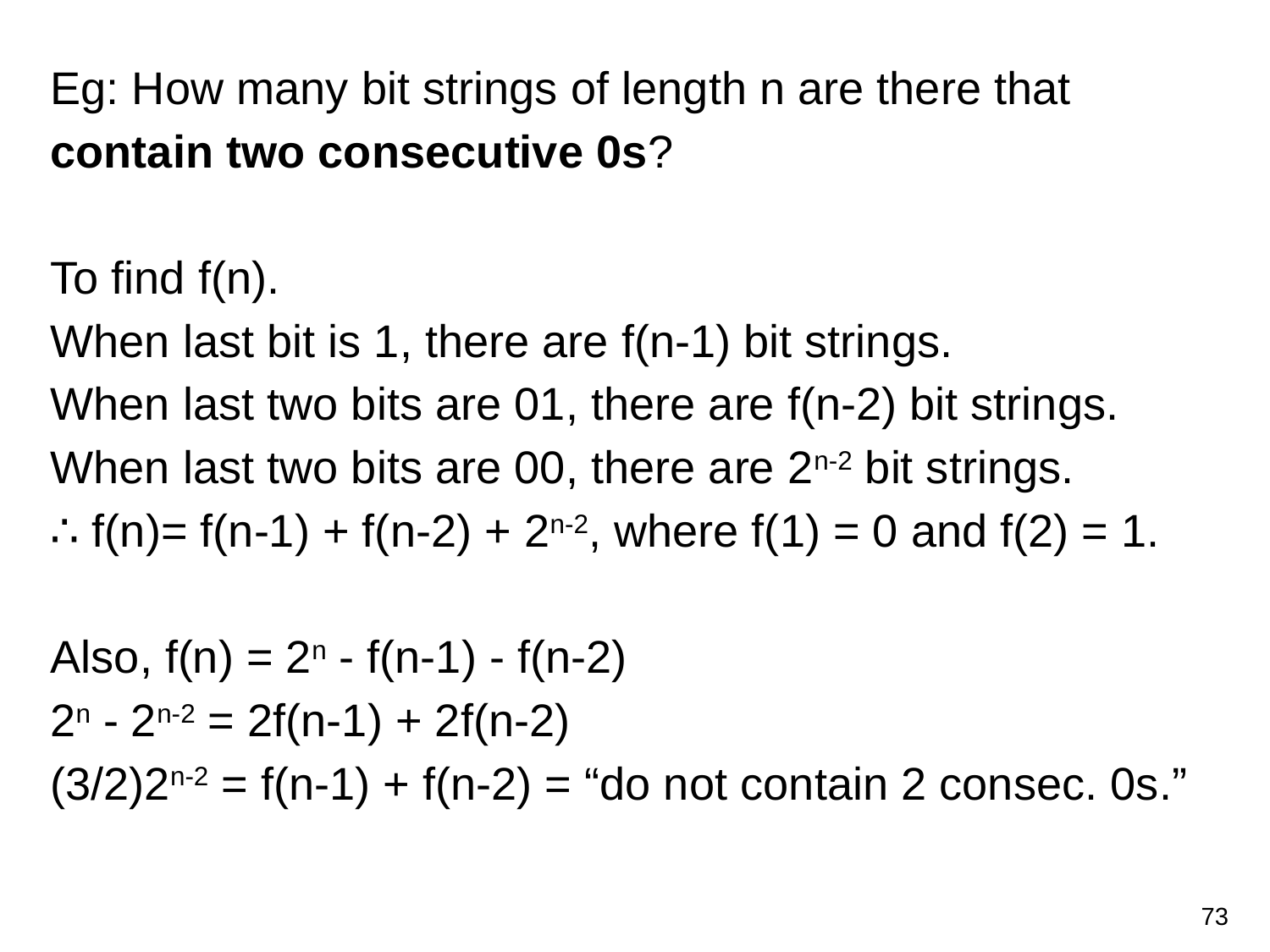

Eg: How many bit strings of length n are there that
contain two consecutive 0s?

To find f(n).
When last bit is 1, there are f(n-1) bit strings.
When last two bits are 01, there are f(n-2) bit strings.
When last two bits are 00, there are 2n-2 bit strings.
∴ f(n)= f(n-1) + f(n-2) + 2n-2, where f(1) = 0 and f(2) = 1.

Also, f(n) = 2n - f(n-1) - f(n-2)
2n - 2n-2 = 2f(n-1) + 2f(n-2)
(3/2)2n-2 = f(n-1) + f(n-2) = “do not contain 2 consec. 0s.”
73